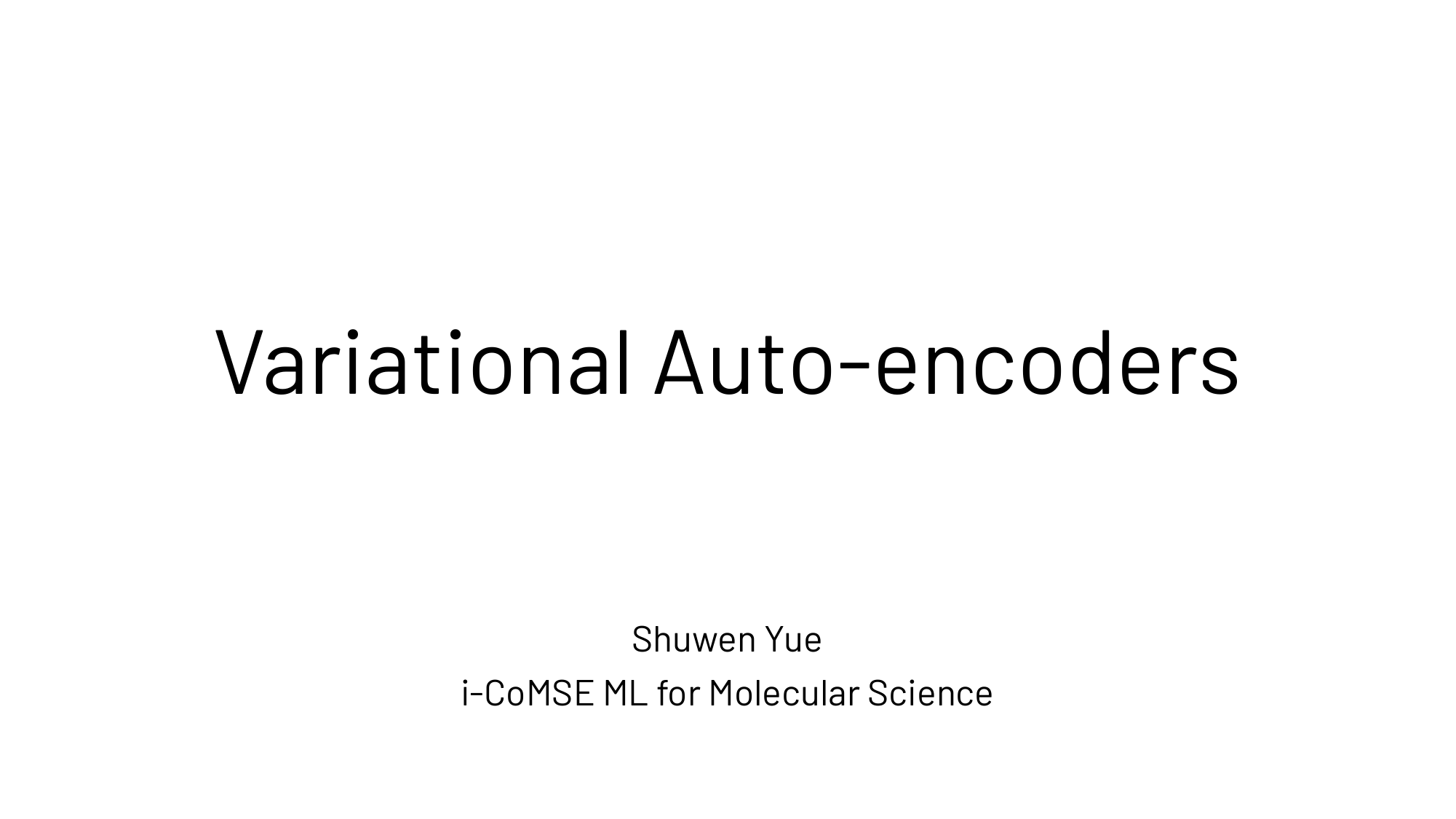

# Variational Auto-encoders
Shuwen Yue
i-CoMSE ML for Molecular Science